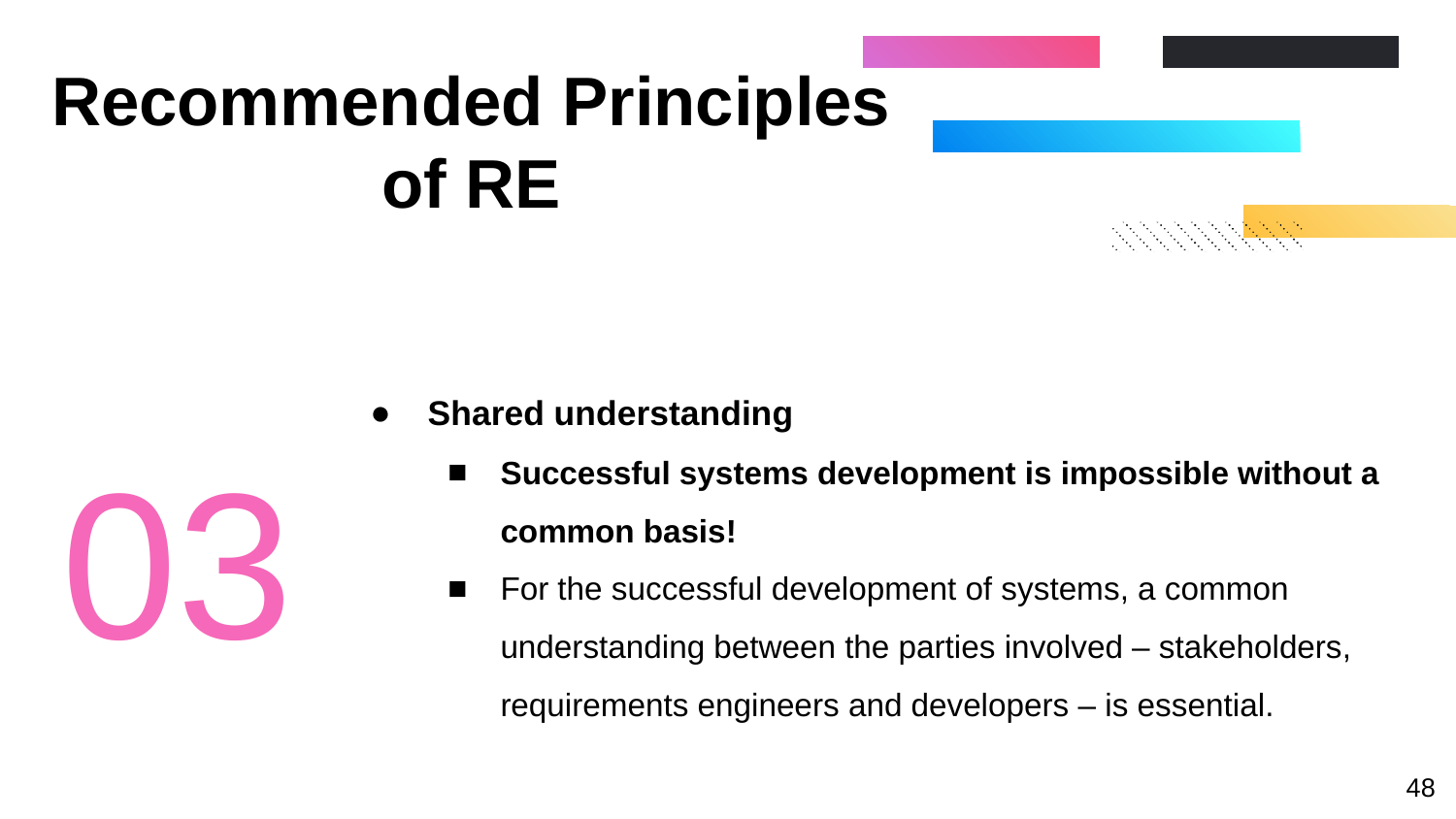

# Recommended Principles of RE
Shared understanding
Successful systems development is impossible without a common basis!
For the successful development of systems, a common understanding between the parties involved – stakeholders, requirements engineers and developers – is essential.
03
48